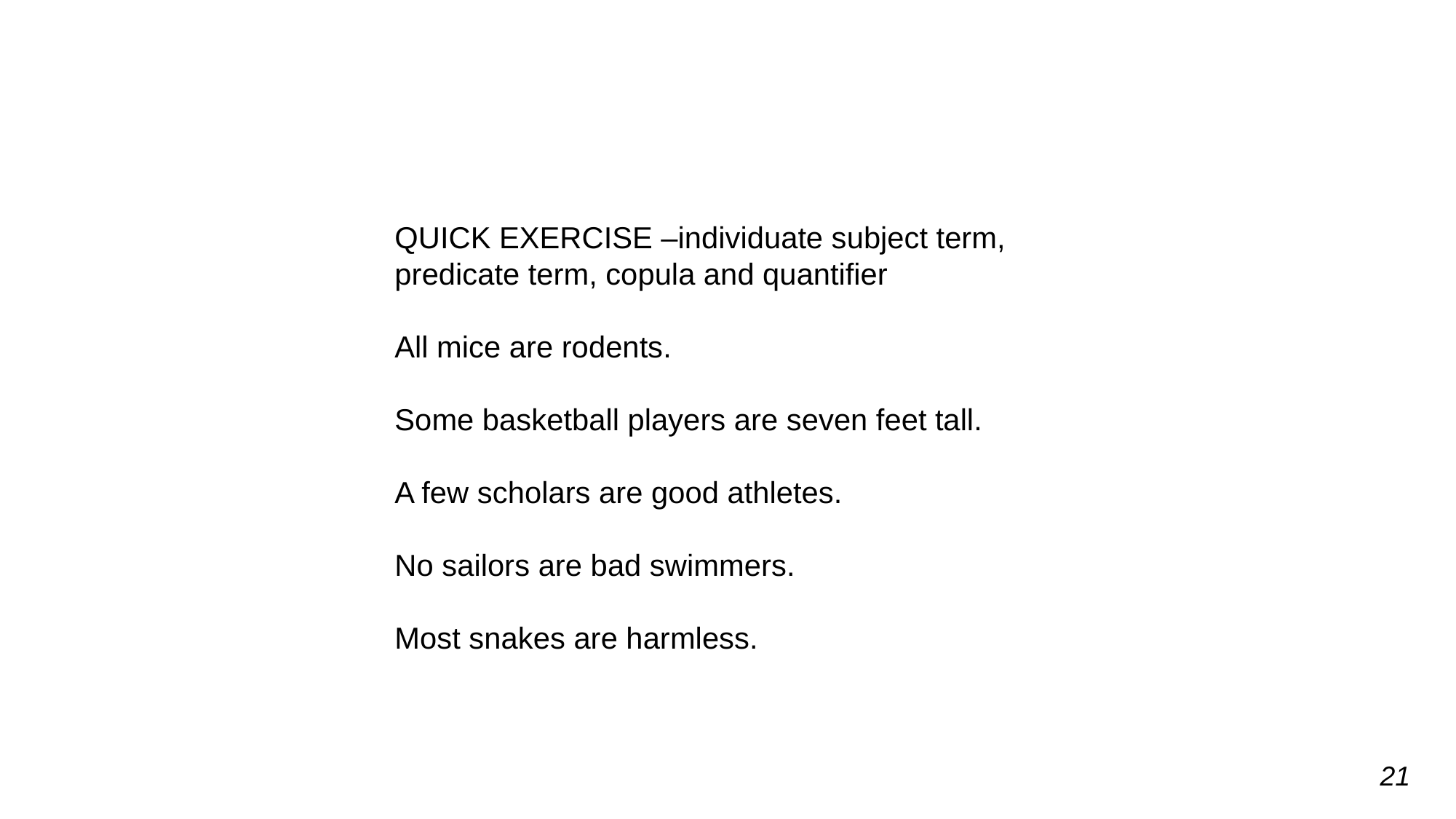

QUICK EXERCISE –individuate subject term, predicate term, copula and quantifier

All mice are rodents.

Some basketball players are seven feet tall.

A few scholars are good athletes.

No sailors are bad swimmers.

Most snakes are harmless.
21